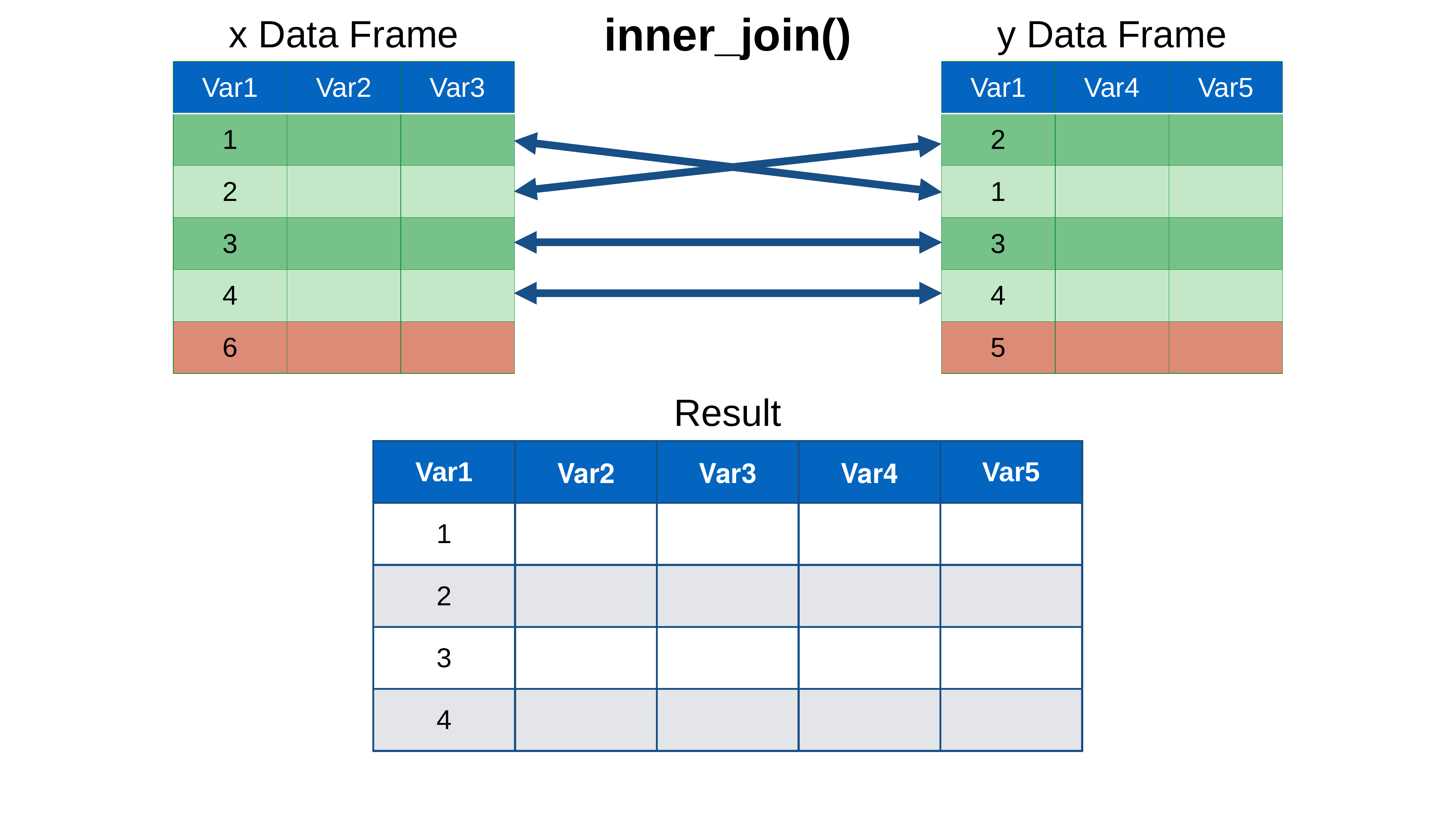

inner_join()
x Data Frame
y Data Frame
| Var1 | Var2 | Var3 |
| --- | --- | --- |
| 1 |  |  |
| 2 |  |  |
| 3 |  |  |
| 4 |  |  |
| 6 |  |  |
| Var1 | Var4 | Var5 |
| --- | --- | --- |
| 2 |  |  |
| 1 |  |  |
| 3 |  |  |
| 4 |  |  |
| 5 |  |  |

Result
| Var1 | Var2 | Var3 | Var4 | Var5 |
| --- | --- | --- | --- | --- |
| 1 |  |  |  |  |
| 2 |  |  |  |  |
| 3 |  |  |  |  |
| 4 |  |  |  |  |